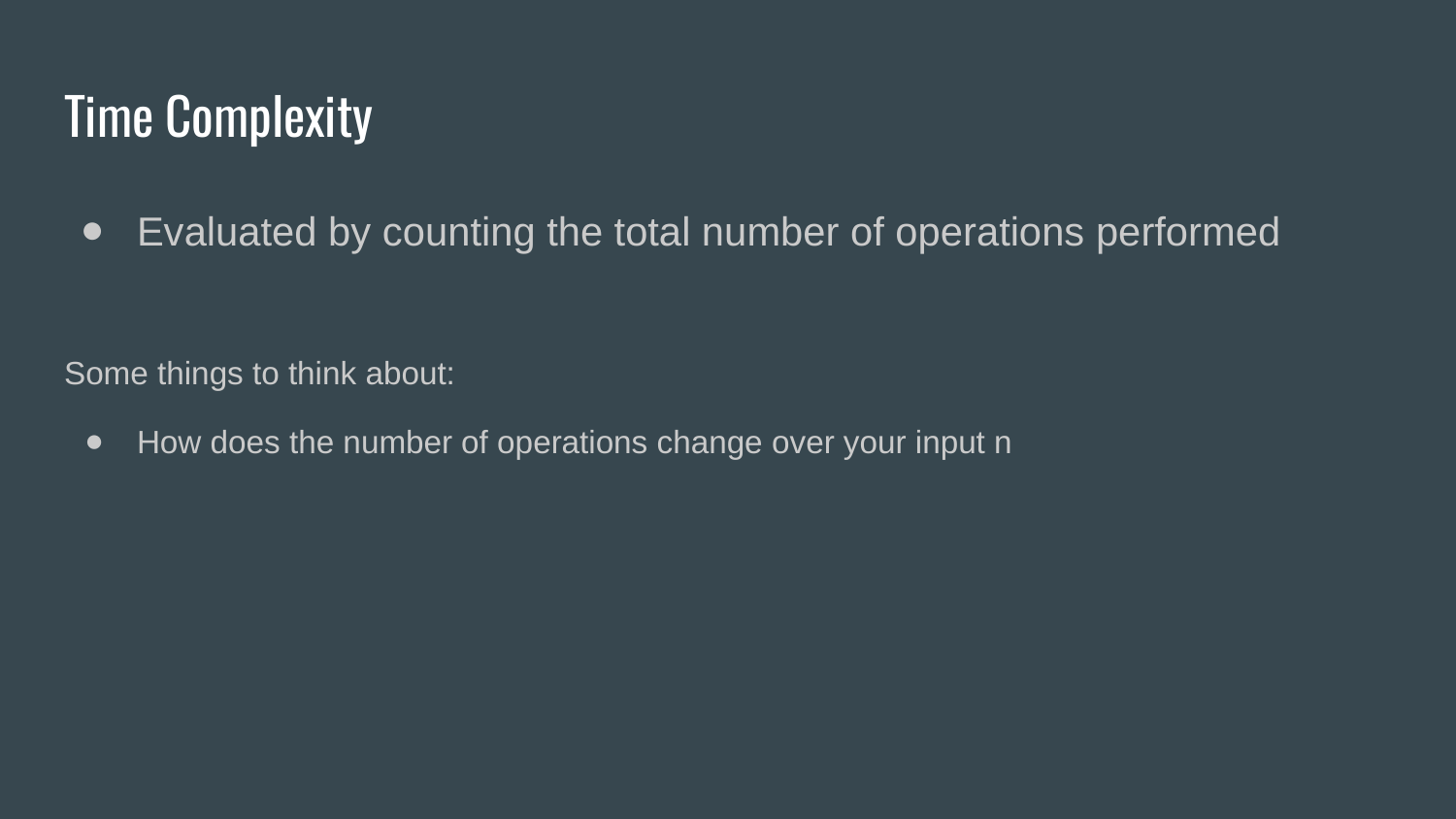

# Time Complexity
Evaluated by counting the total number of operations performed

Some things to think about:
How does the number of operations change over your input n